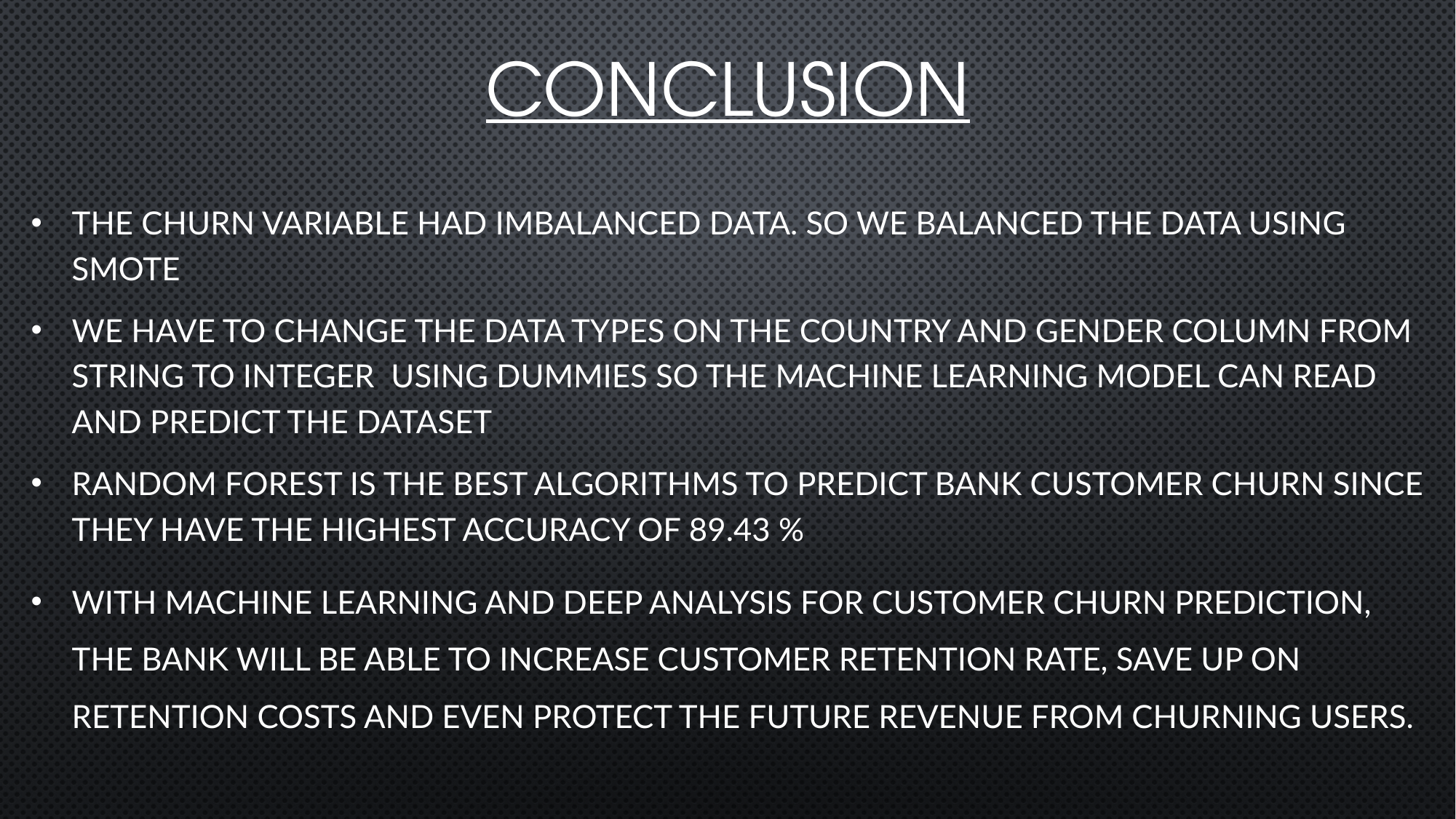

# conclusion
The churn variable had imbalanced data. So we balanced the data using smote
We have to change the data types on the Country and Gender column from string to integer  using dummies so the Machine Learning model can read and predict the dataset
Random Forest is the best algorithms to predict Bank Customer Churn since they have the highest accuracy of 89.43 %
With machine learning and deep analysis for customer churn prediction, the bank will be able to increase customer retention rate, save up on retention costs and even protect the future revenue from churning users.